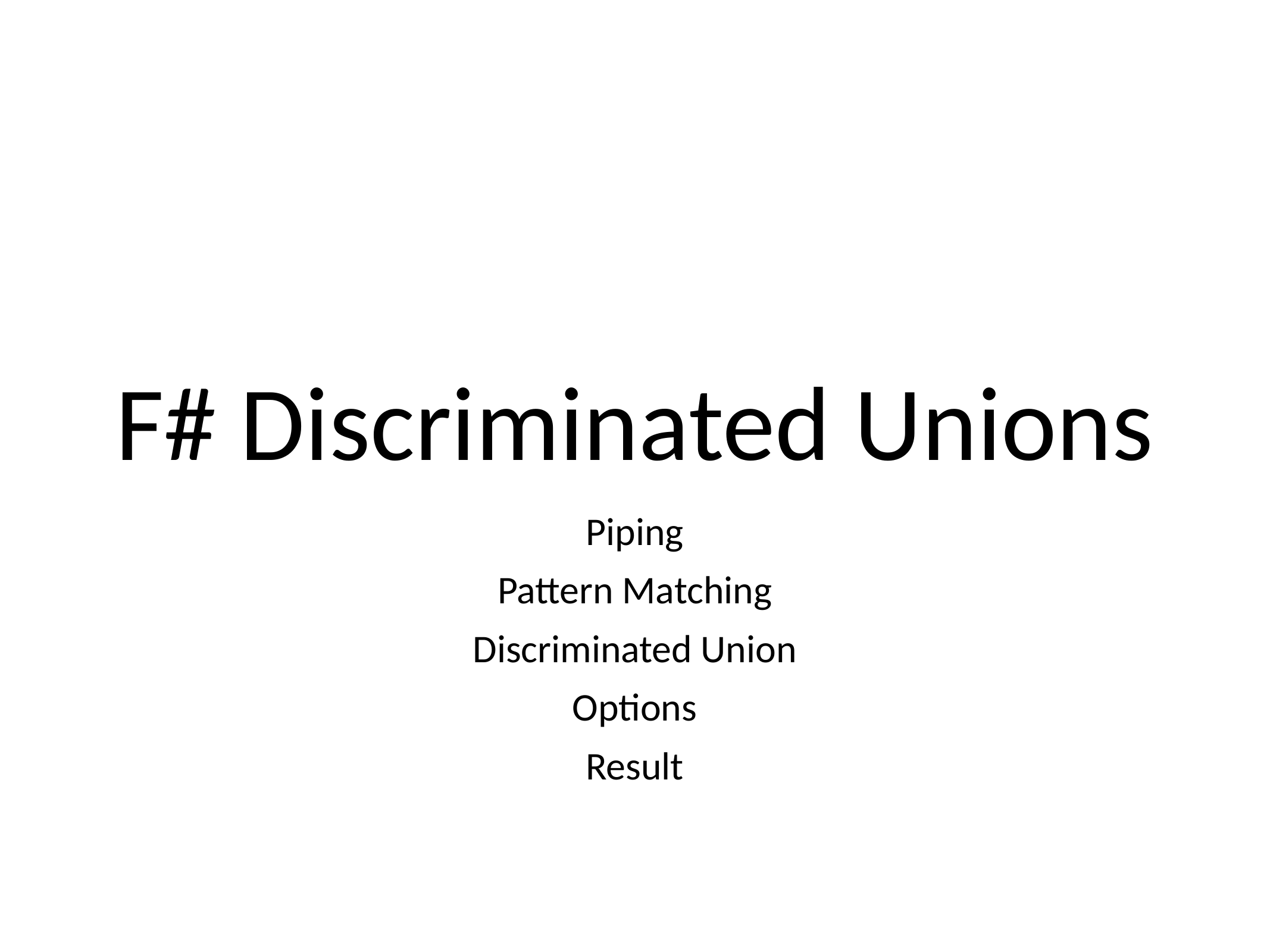

# F# Discriminated Unions
Piping
Pattern Matching
Discriminated Union
Options
Result